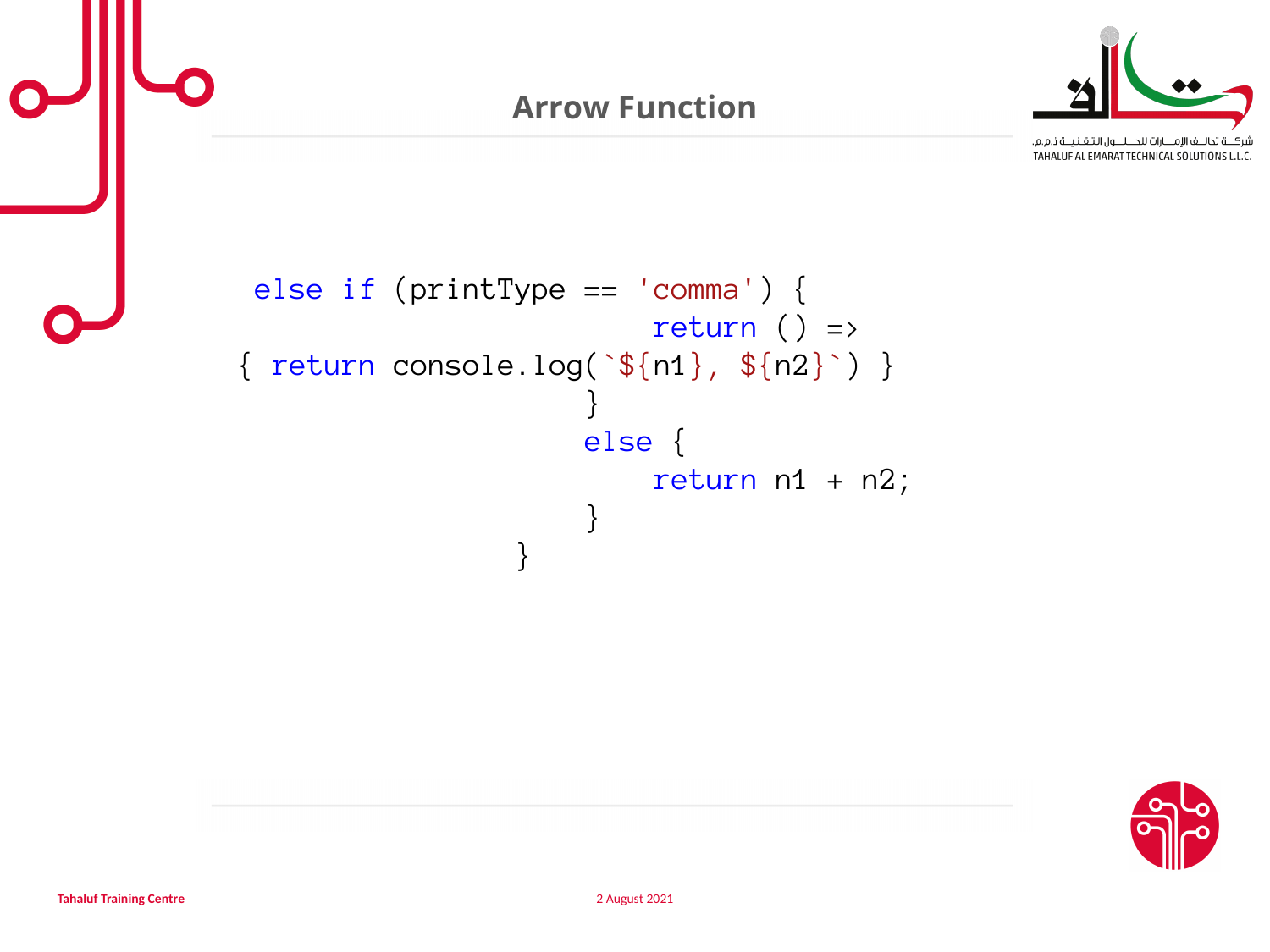

Arrow Function
 else if (printType == 'comma') {
                        return () => { return console.log(`${n1}, ${n2}`) }
                    }
                    else {
                        return n1 + n2;
                    }
                }